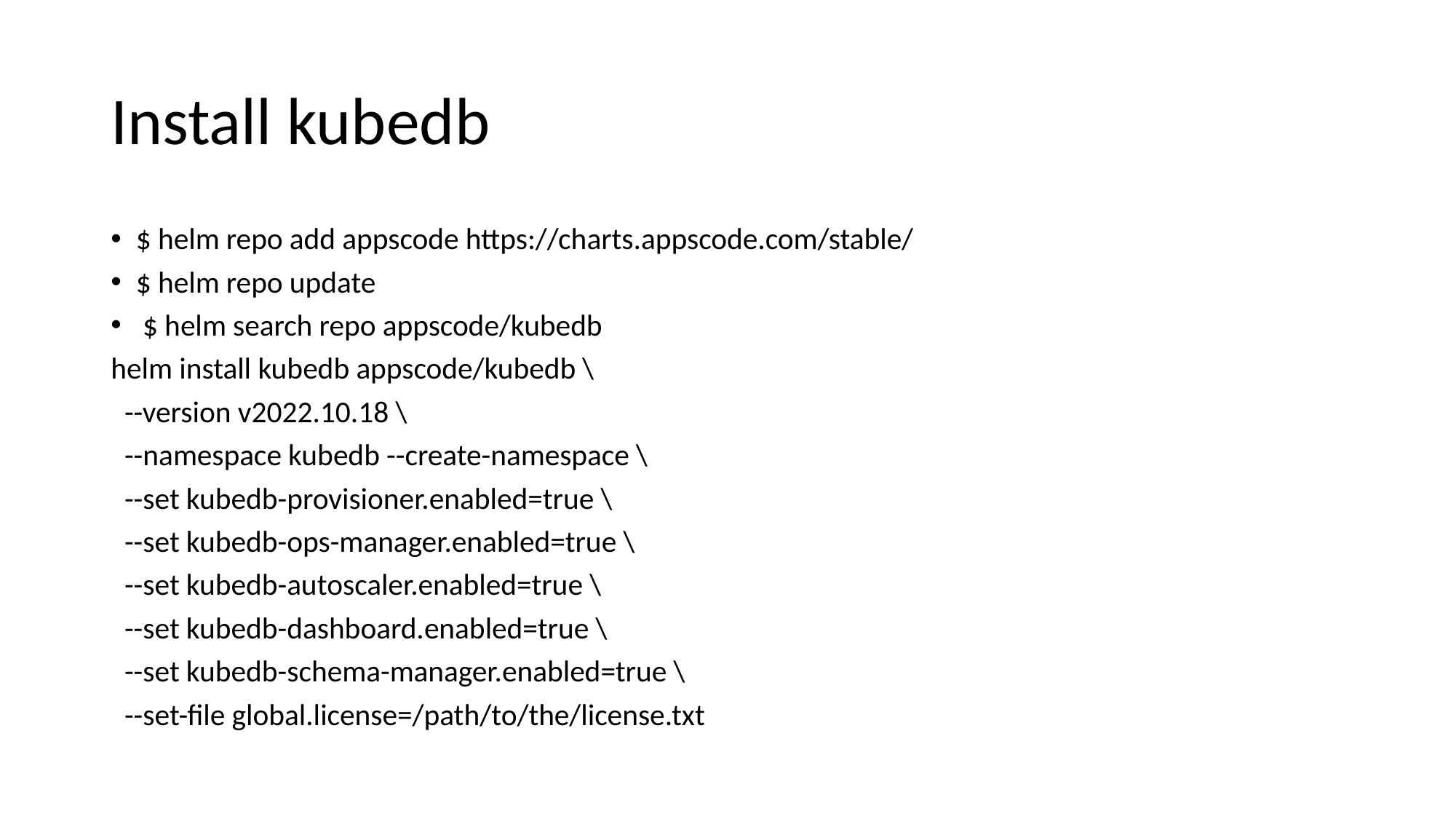

# Install kubedb
$ helm repo add appscode https://charts.appscode.com/stable/
$ helm repo update
 $ helm search repo appscode/kubedb
helm install kubedb appscode/kubedb \
  --version v2022.10.18 \
  --namespace kubedb --create-namespace \
  --set kubedb-provisioner.enabled=true \
  --set kubedb-ops-manager.enabled=true \
  --set kubedb-autoscaler.enabled=true \
  --set kubedb-dashboard.enabled=true \
  --set kubedb-schema-manager.enabled=true \
  --set-file global.license=/path/to/the/license.txt